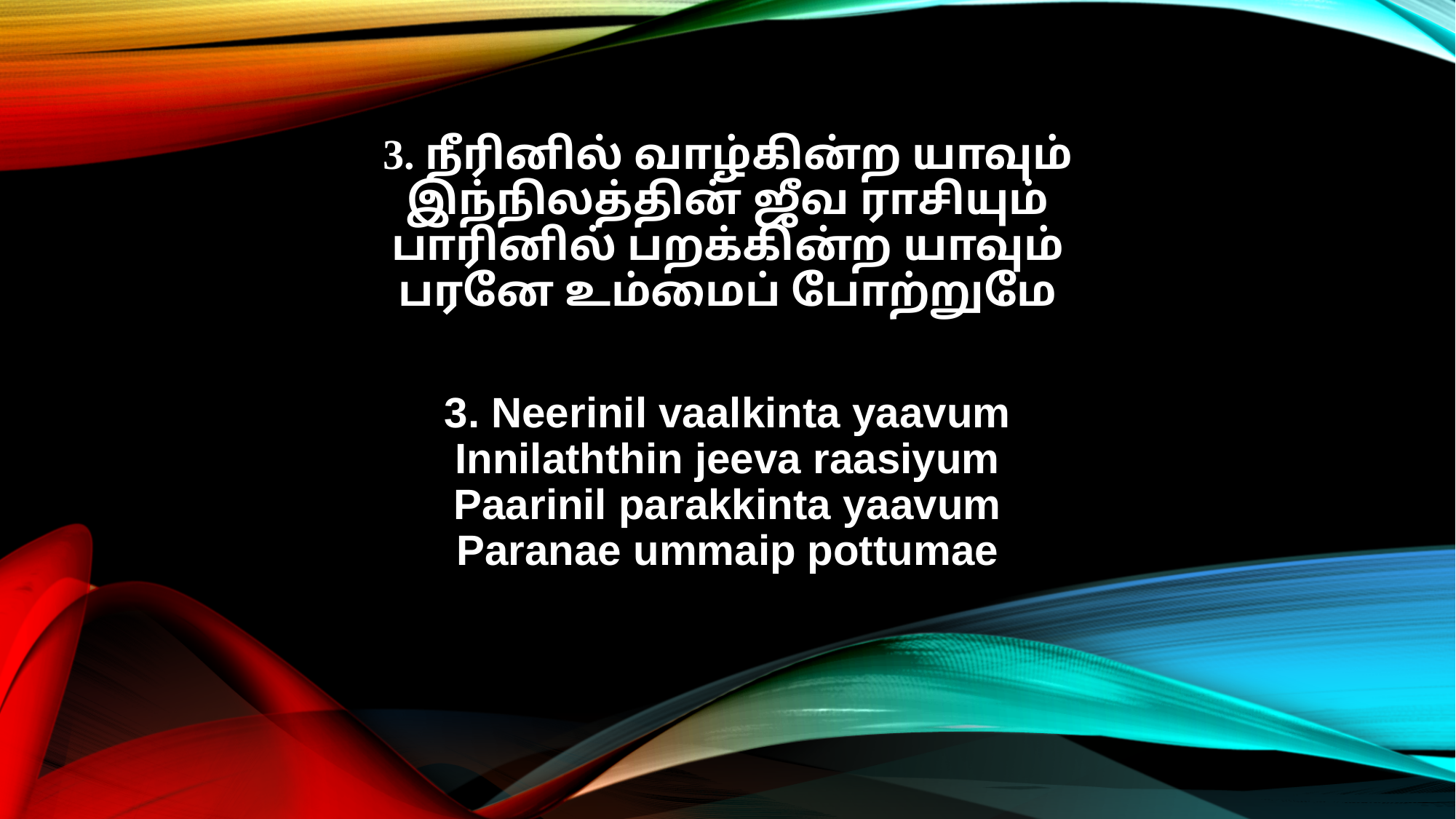

3. நீரினில் வாழ்கின்ற யாவும்
இந்நிலத்தின் ஜீவ ராசியும்
பாரினில் பறக்கின்ற யாவும்
பரனே உம்மைப் போற்றுமே

3. Neerinil vaalkinta yaavum
Innilaththin jeeva raasiyum
Paarinil parakkinta yaavum
Paranae ummaip pottumae